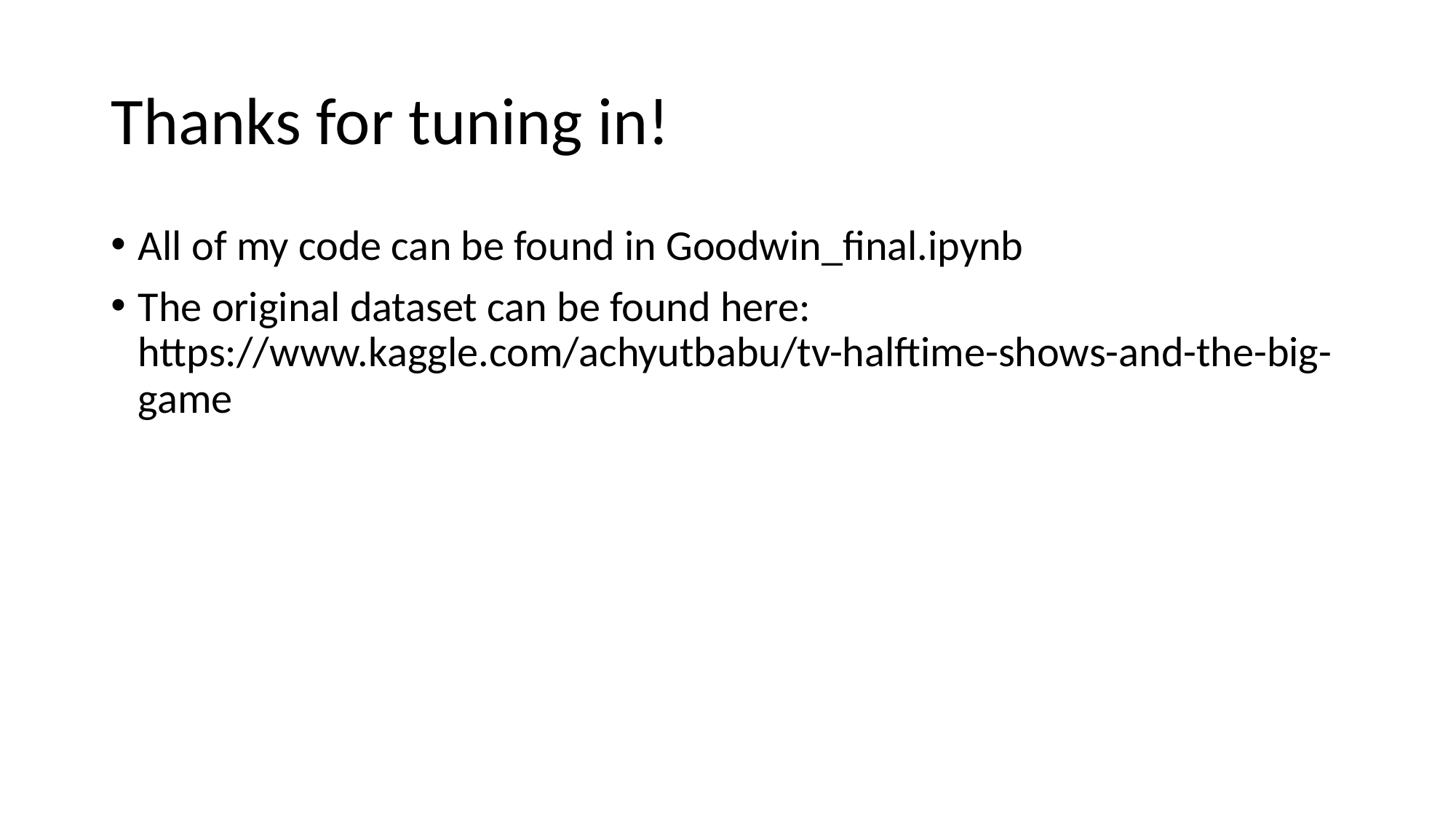

# Thanks for tuning in!
All of my code can be found in Goodwin_final.ipynb
The original dataset can be found here: https://www.kaggle.com/achyutbabu/tv-halftime-shows-and-the-big-game